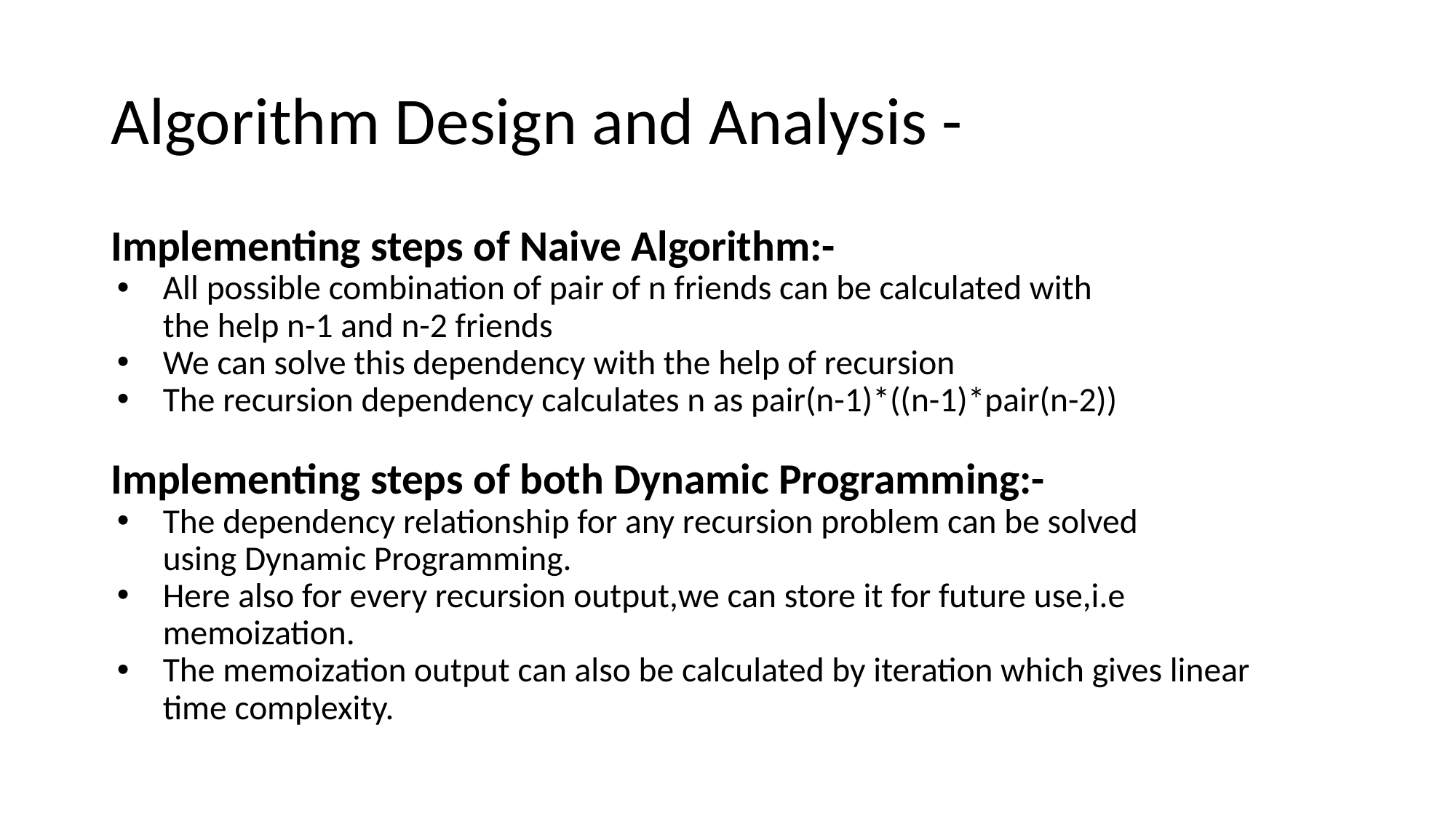

# Algorithm Design and Analysis -
Implementing steps of Naive Algorithm:-
All possible combination of pair of n friends can be calculated with
the help n-1 and n-2 friends
We can solve this dependency with the help of recursion
The recursion dependency calculates n as pair(n-1)*((n-1)*pair(n-2))

Implementing steps of both Dynamic Programming:-
The dependency relationship for any recursion problem can be solved
using Dynamic Programming.
Here also for every recursion output,we can store it for future use,i.e
memoization.
The memoization output can also be calculated by iteration which gives linear
time complexity.